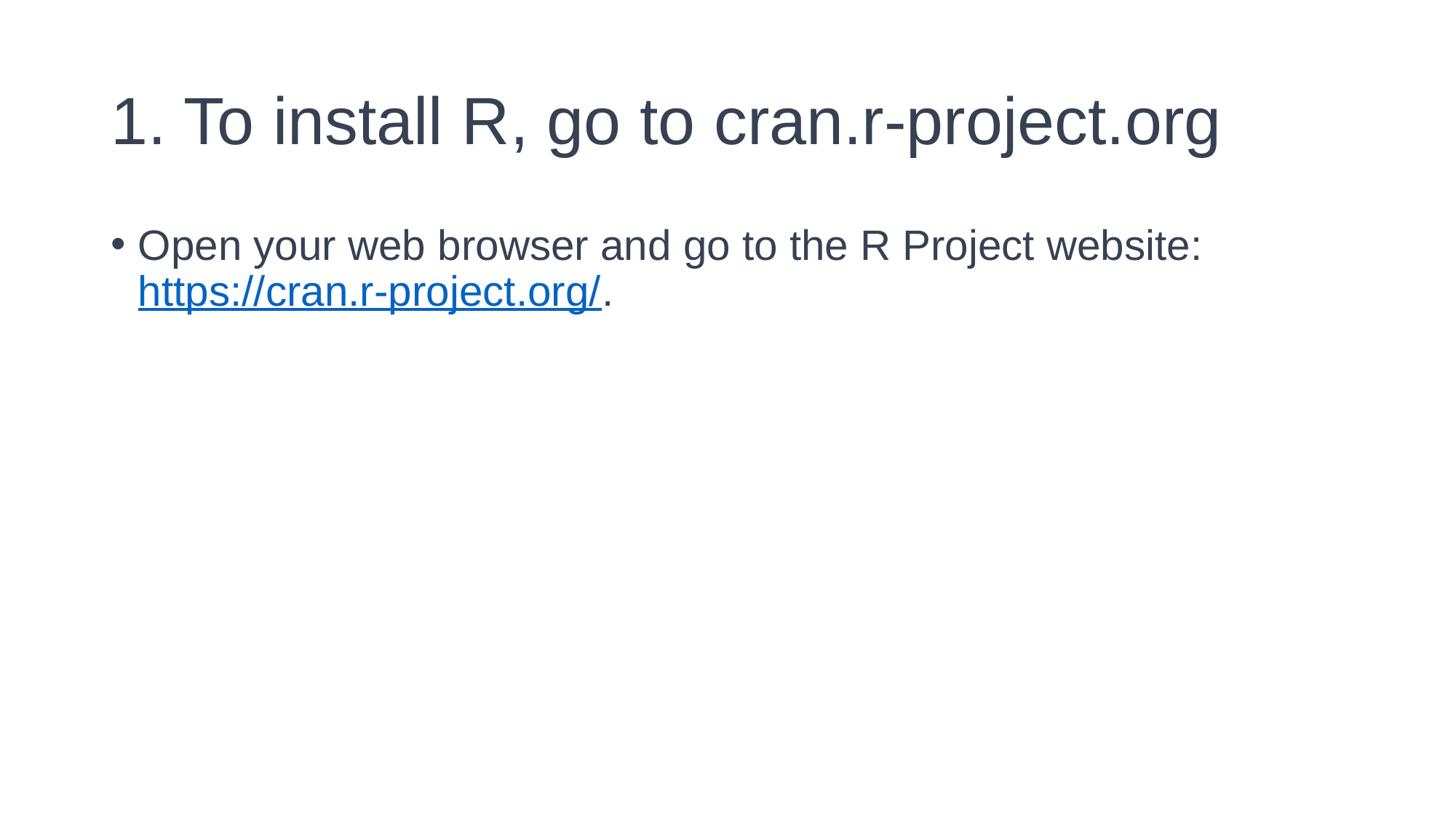

# 1. To install R, go to cran.r-project.org
Open your web browser and go to the R Project website: https://cran.r-project.org/.